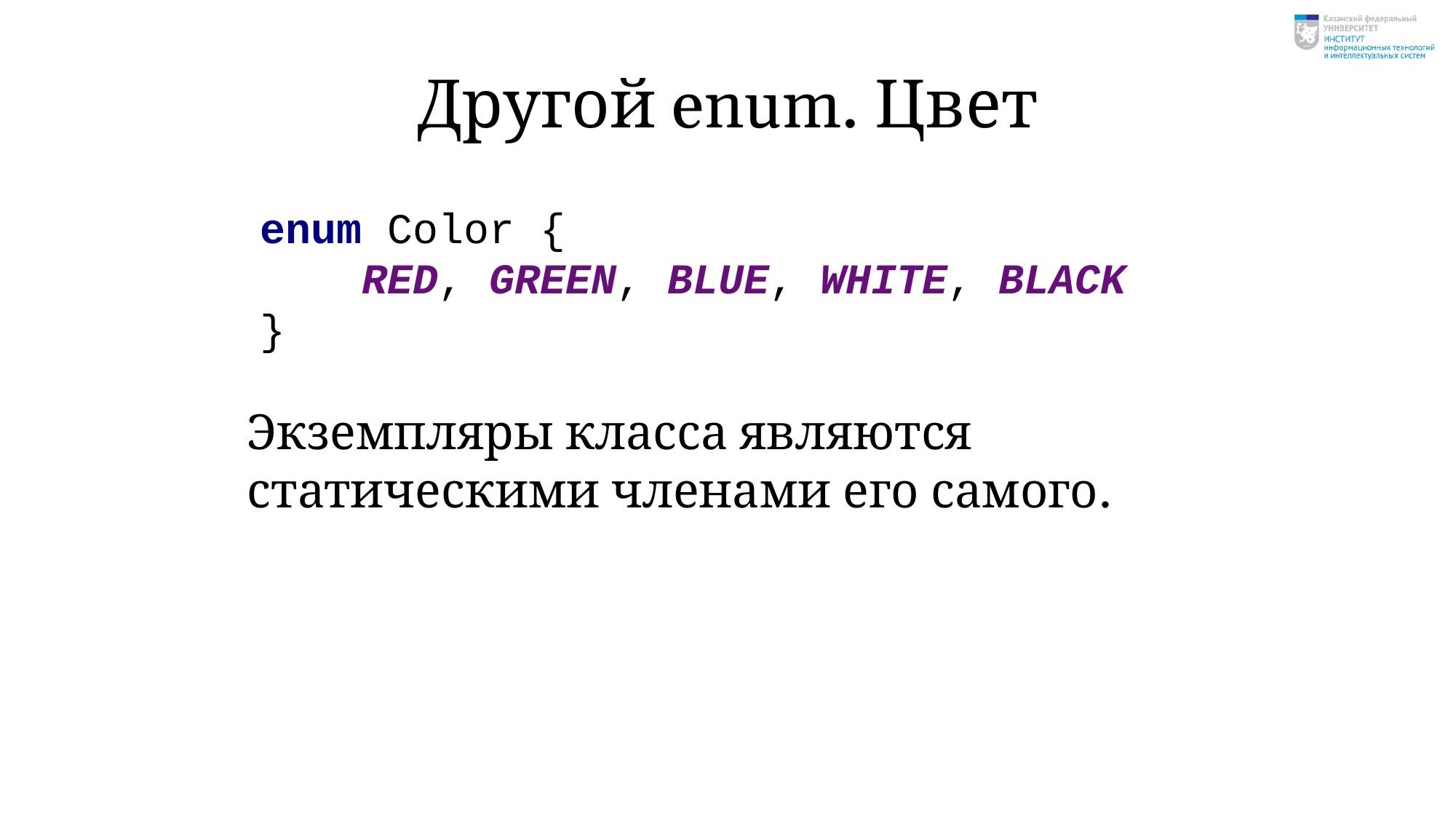

# Другой enum. Цвет

Экземпляры класса являются статическими членами его самого.
enum Color {
    RED, GREEN, BLUE, WHITE, BLACK
}